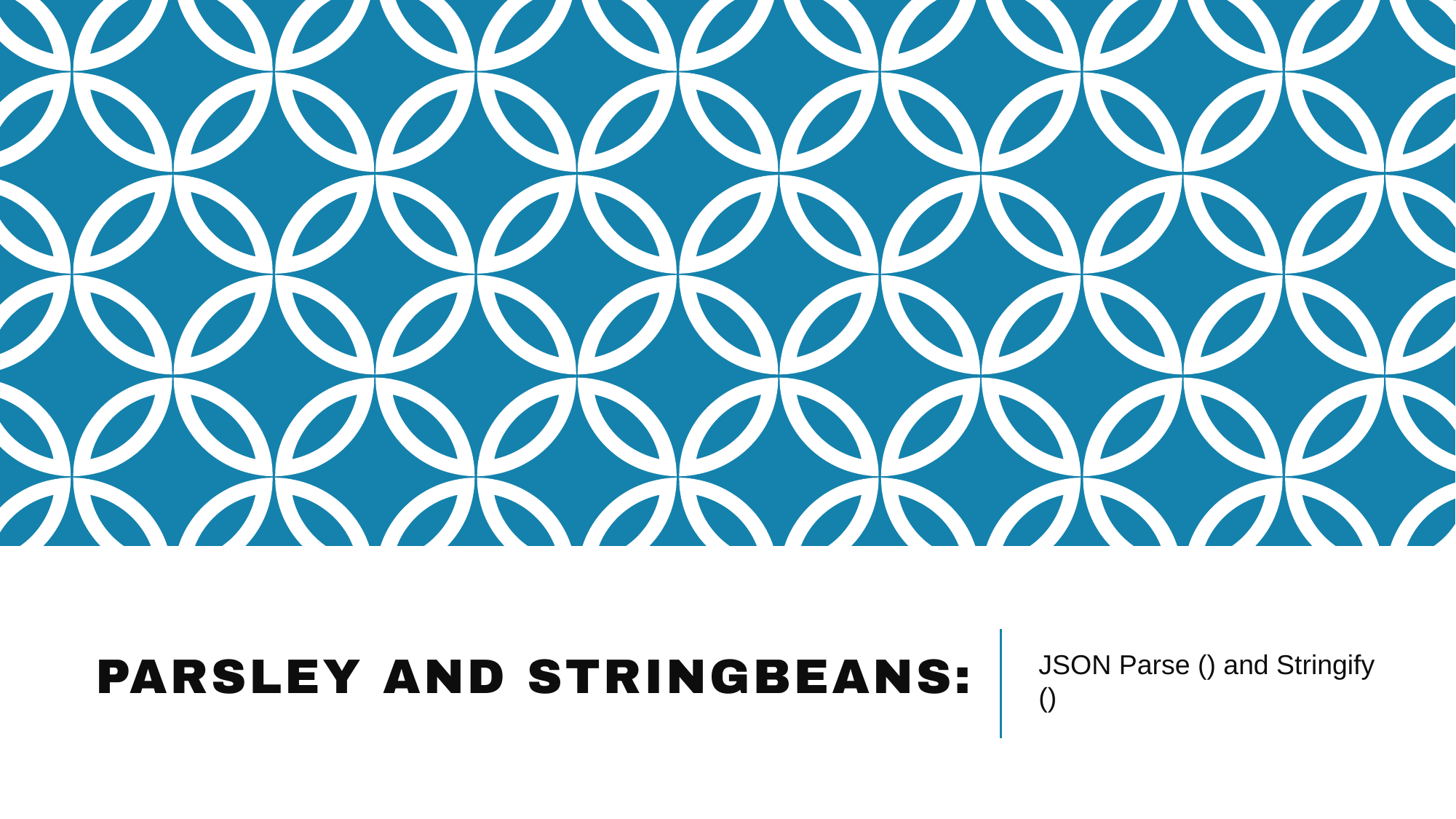

# Parsley and Stringbeans:
JSON Parse () and Stringify ()